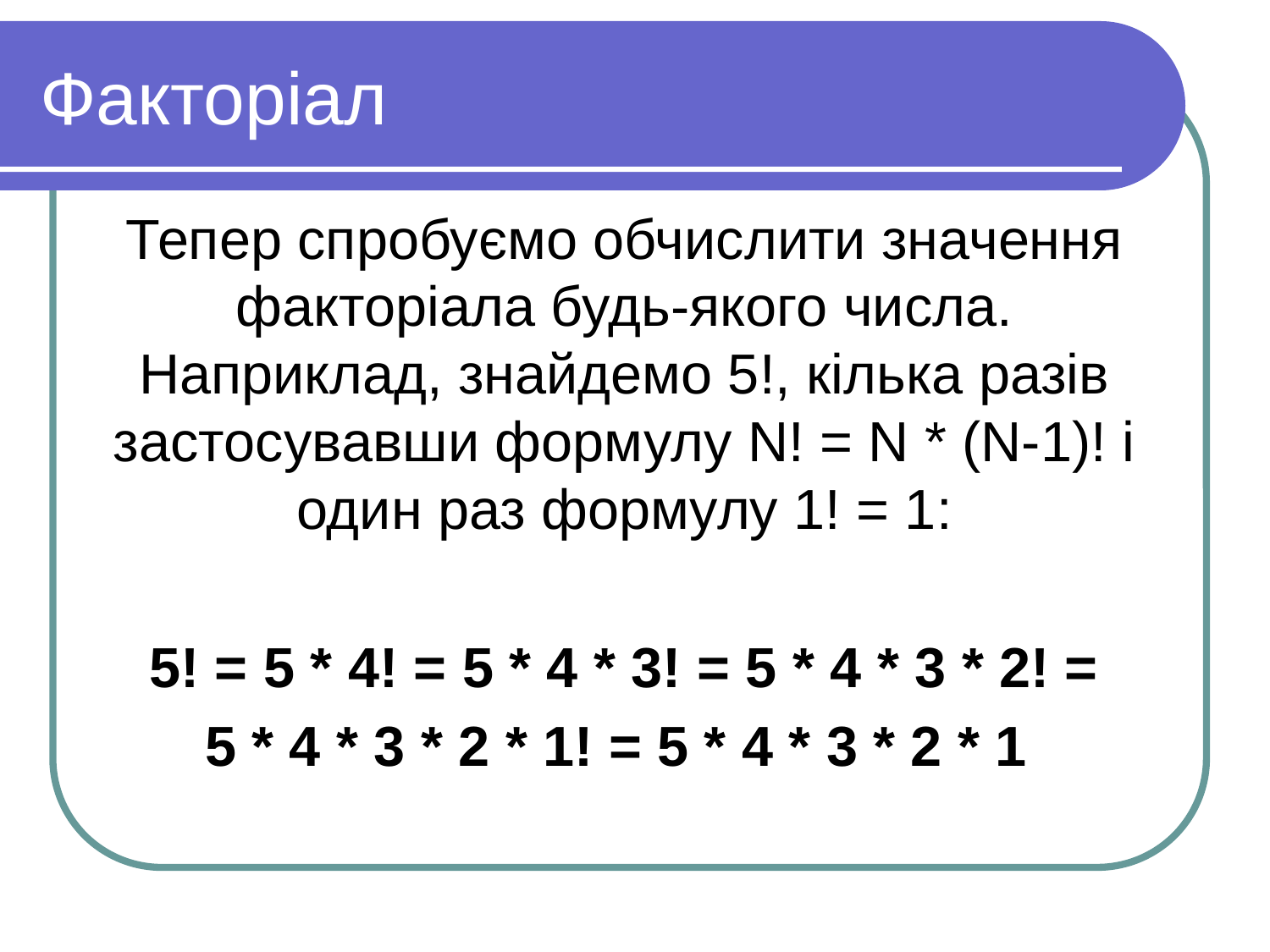

# Факторіал
Тепер спробуємо обчислити значення факторіала будь-якого числа. Наприклад, знайдемо 5!, кілька разів застосувавши формулу N! = N * (N-1)! і один раз формулу 1! = 1:

5! = 5 * 4! = 5 * 4 * 3! = 5 * 4 * 3 * 2! =
5 * 4 * 3 * 2 * 1! = 5 * 4 * 3 * 2 * 1